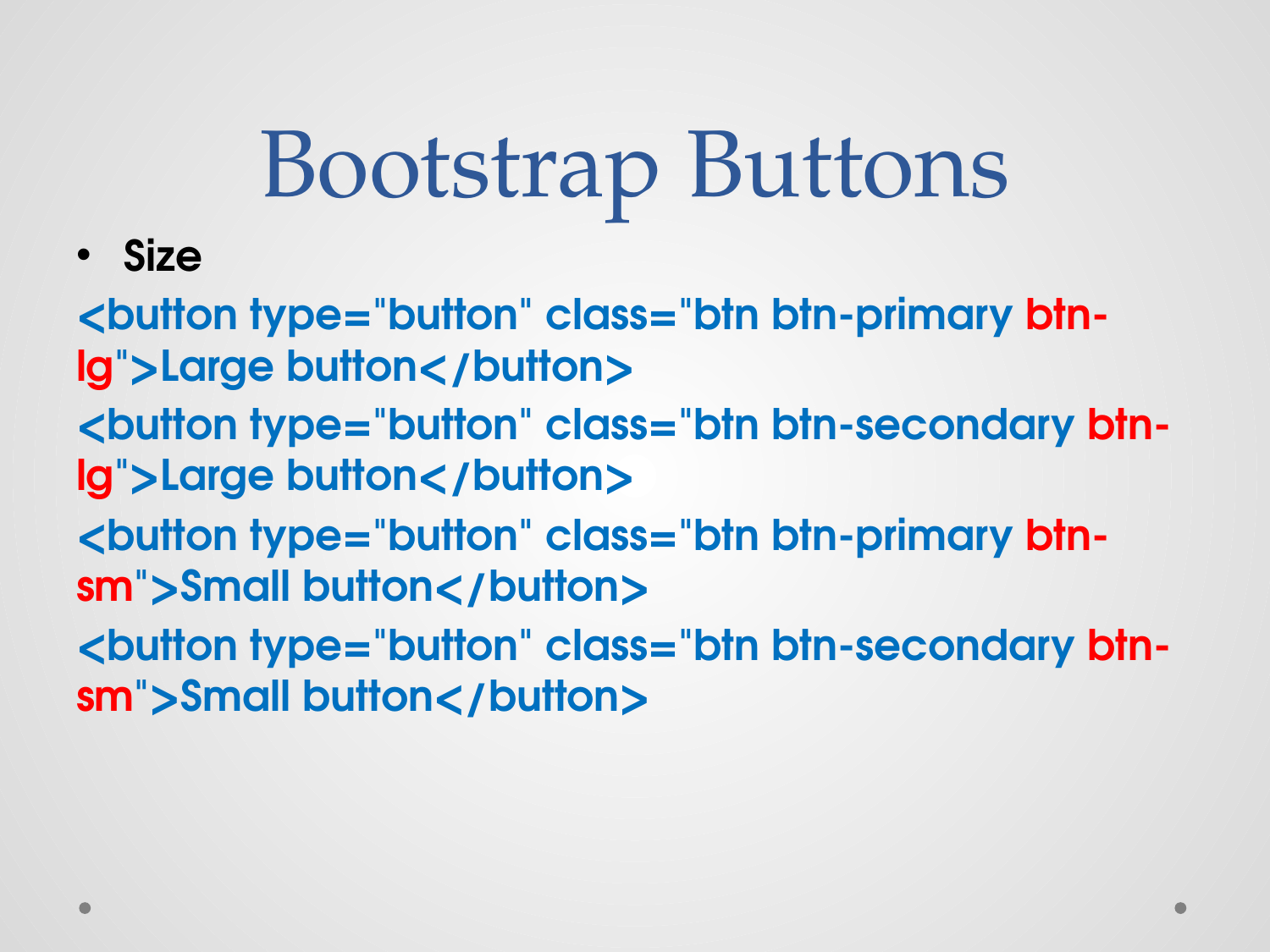

# Bootstrap Buttons
Size
<button type="button" class="btn btn-primary btn-lg">Large button</button>
<button type="button" class="btn btn-secondary btn-lg">Large button</button>
<button type="button" class="btn btn-primary btn-sm">Small button</button>
<button type="button" class="btn btn-secondary btn-sm">Small button</button>